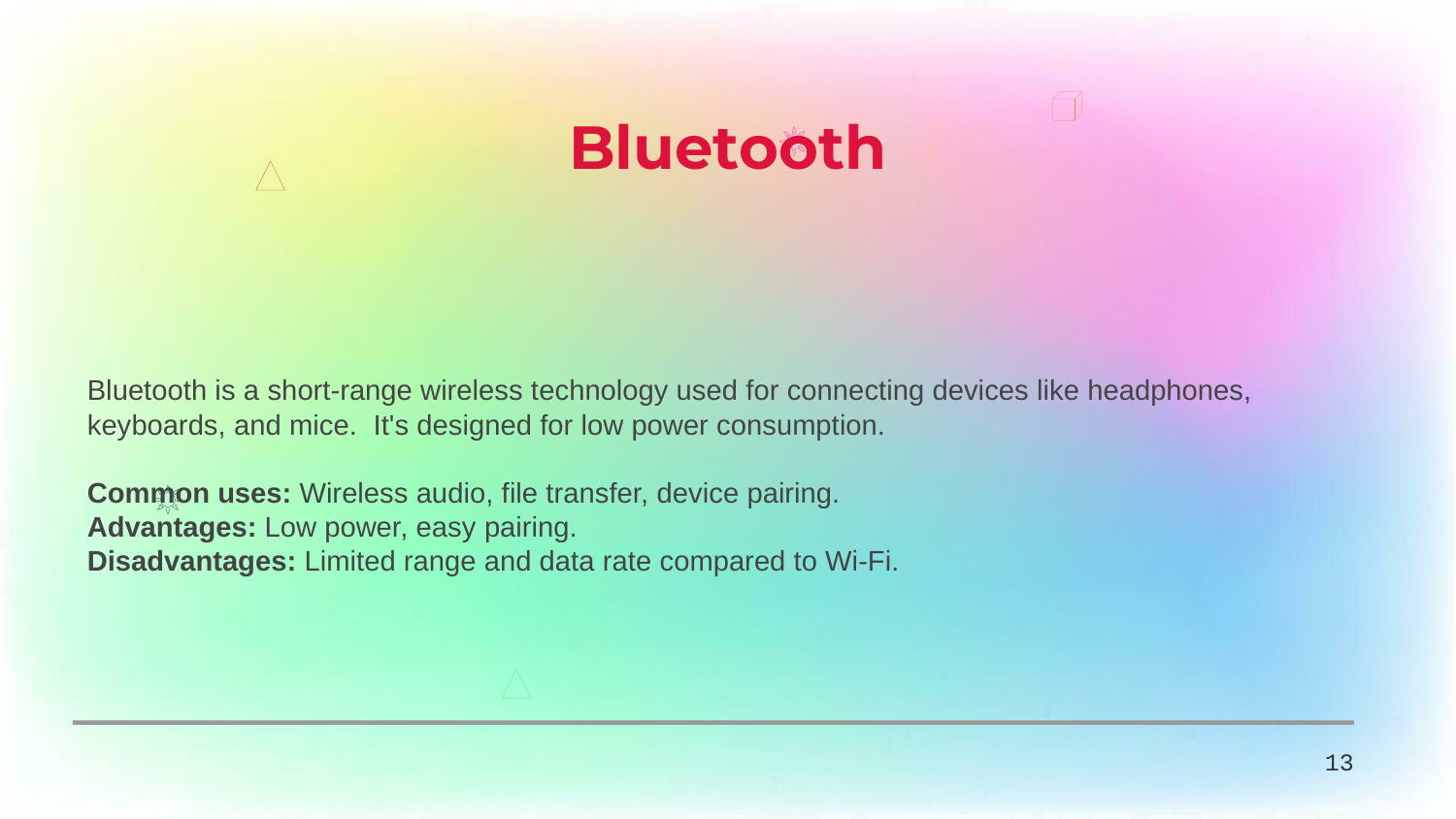

Bluetooth

Bluetooth is a short-range wireless technology used for connecting devices like headphones, keyboards, and mice.  It's designed for low power consumption.

Common uses: Wireless audio, file transfer, device pairing.
Advantages: Low power, easy pairing.
Disadvantages: Limited range and data rate compared to Wi-Fi.

13